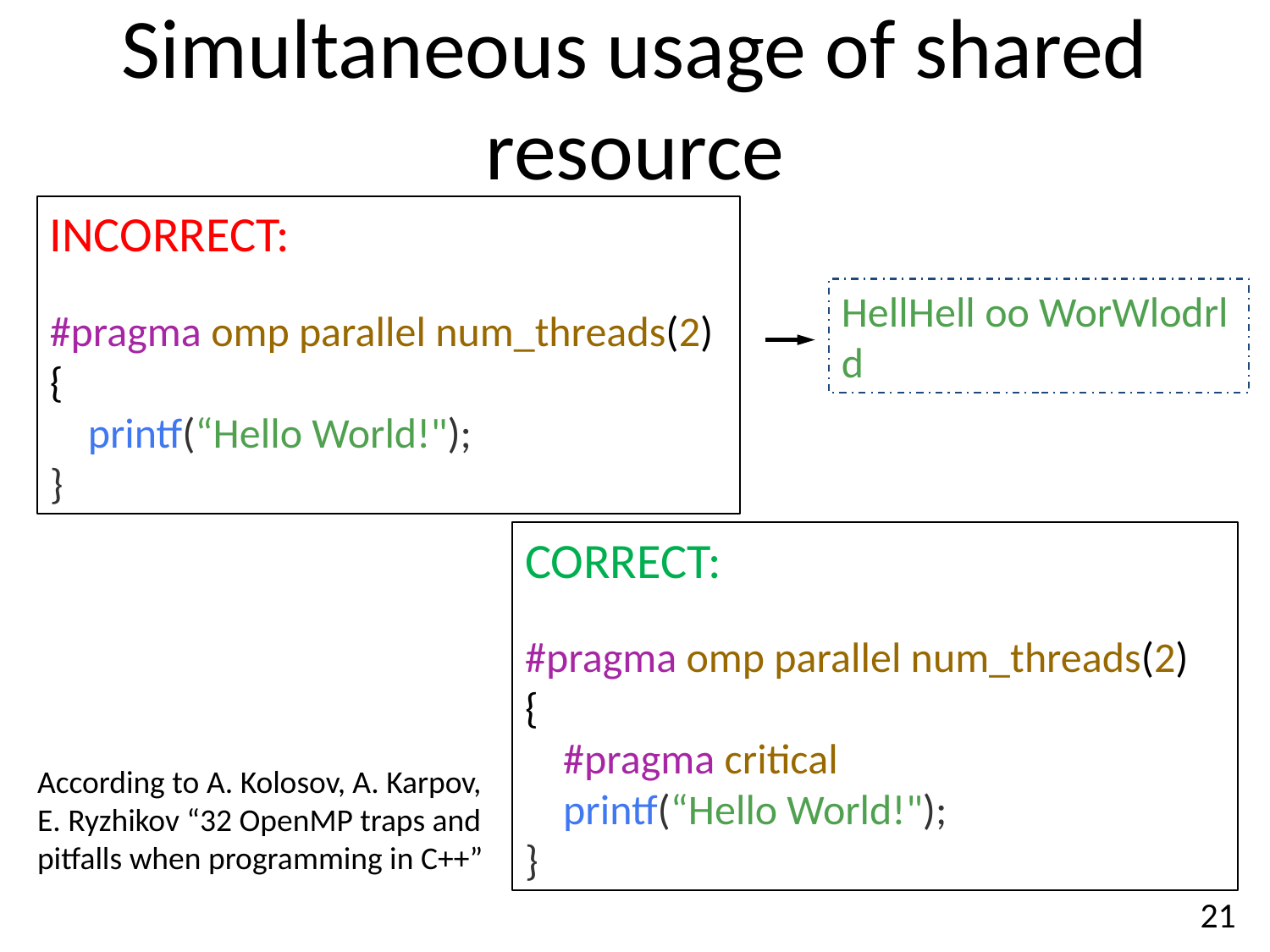

# Simultaneous usage of shared resource
INCORRECT:

#pragma omp parallel num_threads(2)
{
    printf(“Hello World!");
}
HellHell oo WorWlodrl
d
CORRECT:

#pragma omp parallel num_threads(2)
{
    #pragma critical
    printf(“Hello World!");
}
According to A. Kolosov, A. Karpov, E. Ryzhikov “32 OpenMP traps and pitfalls when programming in C++”
21